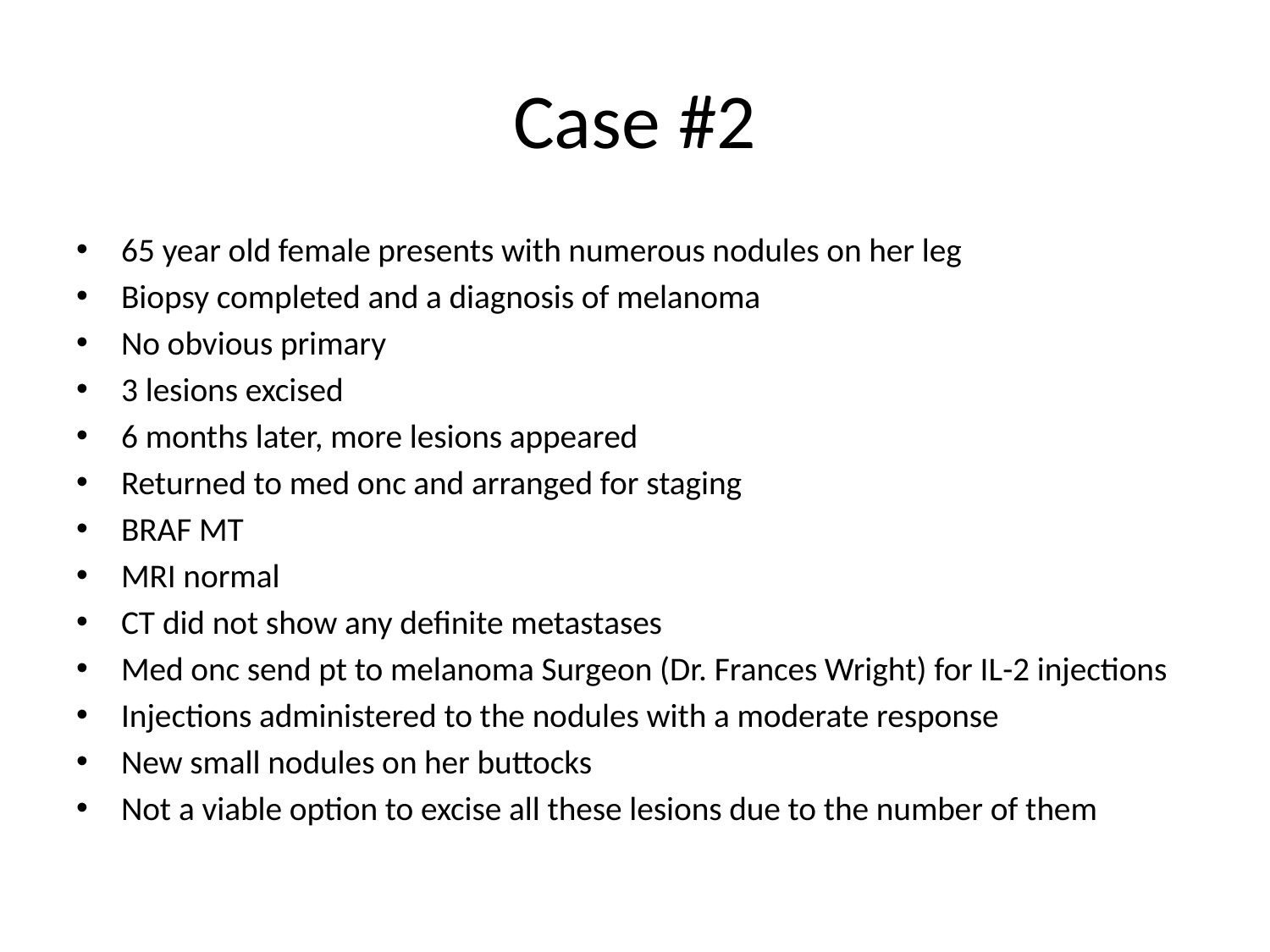

# Case #2
65 year old female presents with numerous nodules on her leg
Biopsy completed and a diagnosis of melanoma
No obvious primary
3 lesions excised
6 months later, more lesions appeared
Returned to med onc and arranged for staging
BRAF MT
MRI normal
CT did not show any definite metastases
Med onc send pt to melanoma Surgeon (Dr. Frances Wright) for IL-2 injections
Injections administered to the nodules with a moderate response
New small nodules on her buttocks
Not a viable option to excise all these lesions due to the number of them